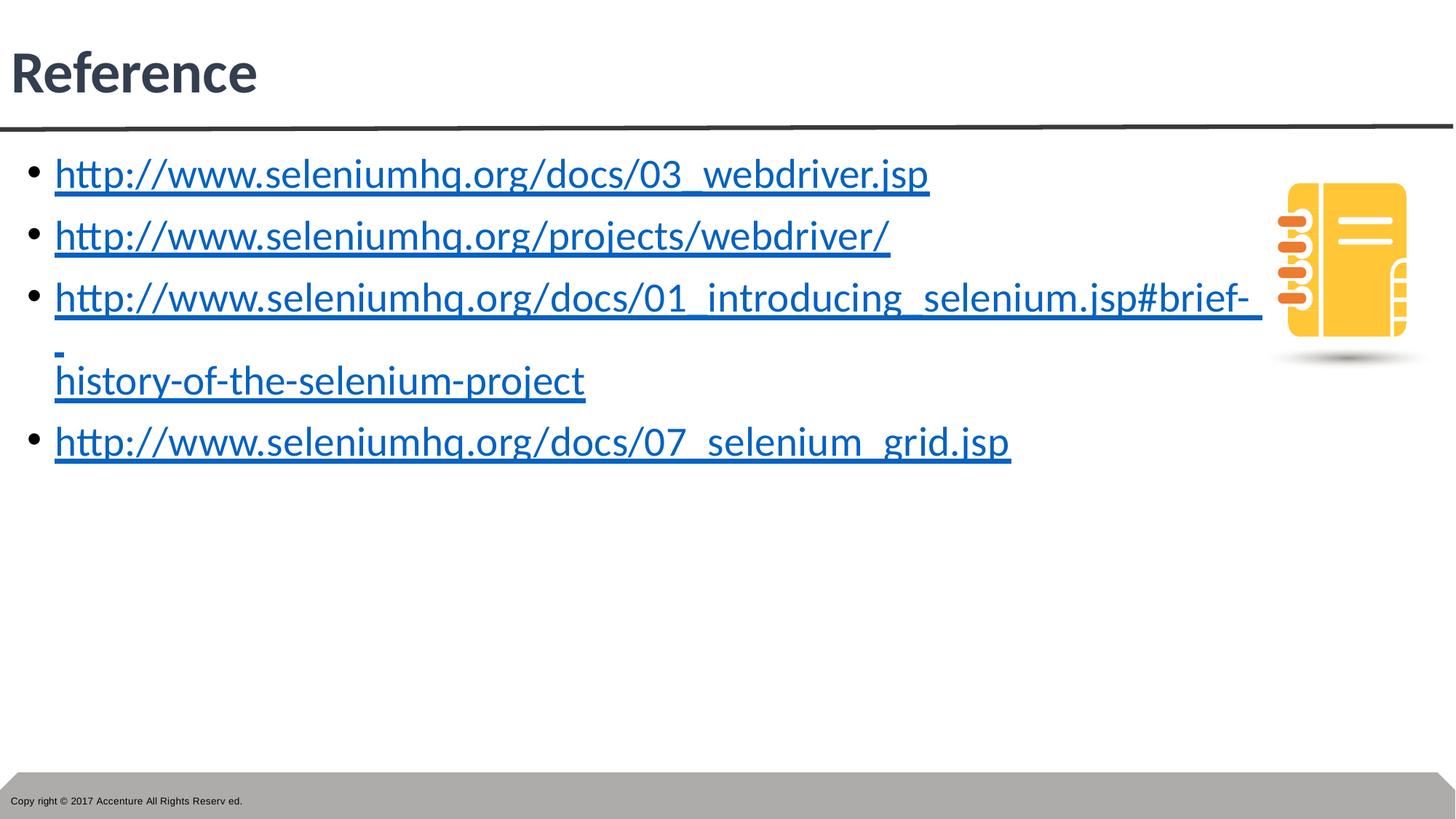

# Reference

http://www.seleniumhq.org/docs/03_webdriver.jsp
http://www.seleniumhq.org/projects/webdriver/
http://www.seleniumhq.org/docs/01_introducing_selenium.jsp#brief-  history-of-the-selenium-project
http://www.seleniumhq.org/docs/07_selenium_grid.jsp

Copy right © 2017 Accenture All Rights Reserv ed.